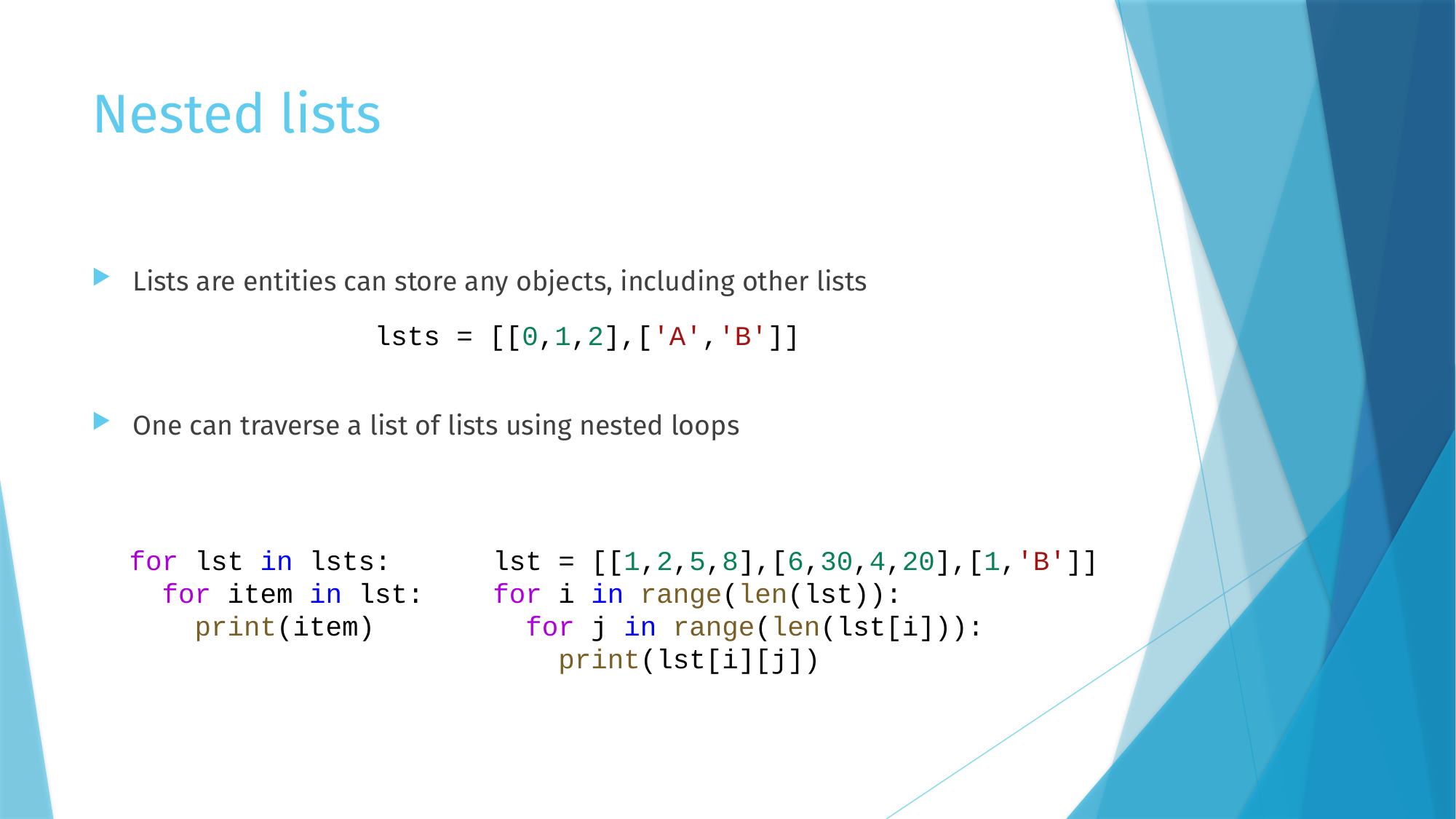

# Nested lists
Lists are entities can store any objects, including other lists

One can traverse a list of lists using nested loops
lsts = [[0,1,2],['A','B']]
for lst in lsts:
  for item in lst:
    print(item)
lst = [[1,2,5,8],[6,30,4,20],[1,'B']]
for i in range(len(lst)):
  for j in range(len(lst[i])):
    print(lst[i][j])